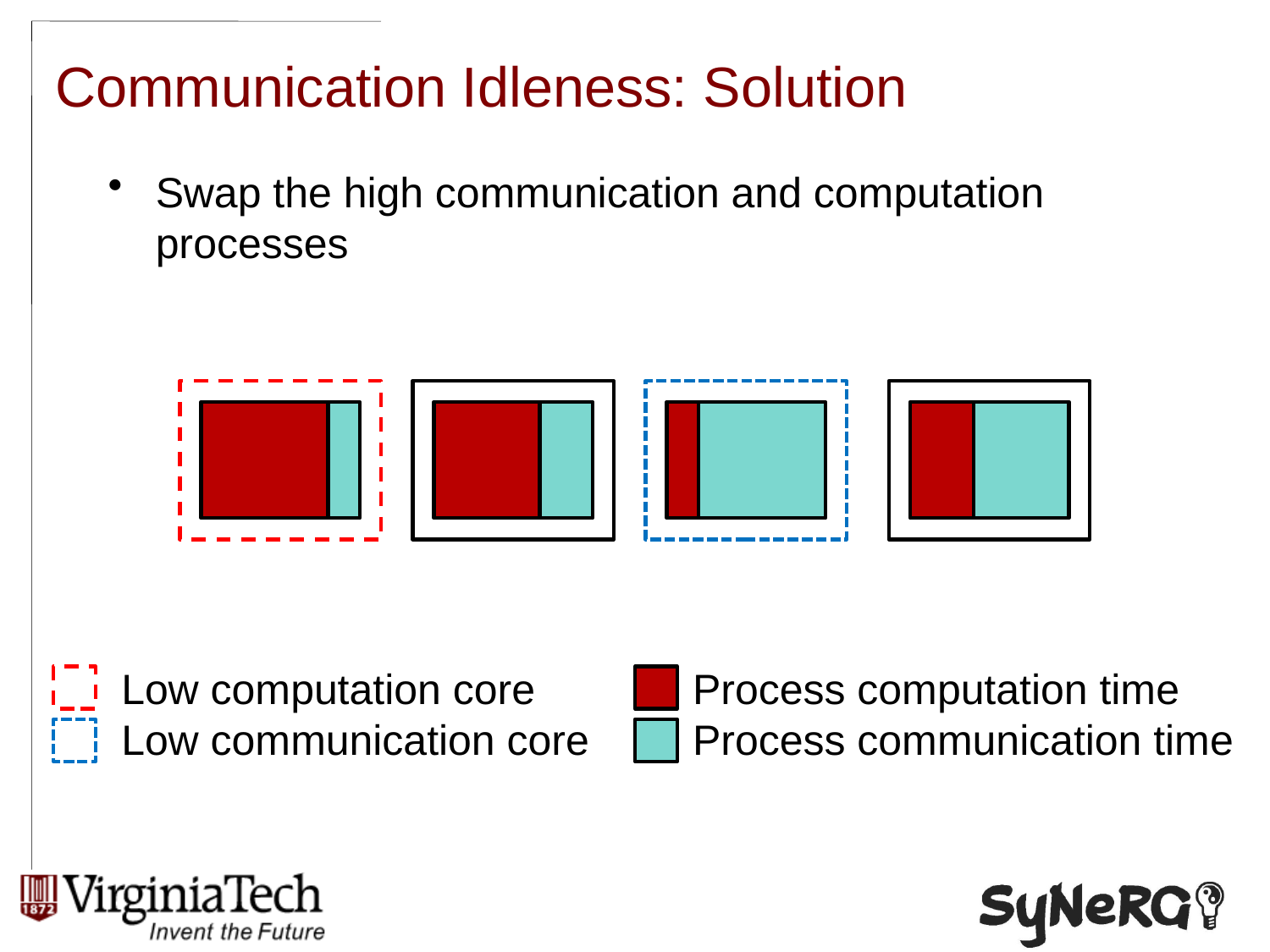

# Communication Idleness: Solution
Swap the high communication and computation processes

Low computation core
Low communication core
Process computation time
Process communication time